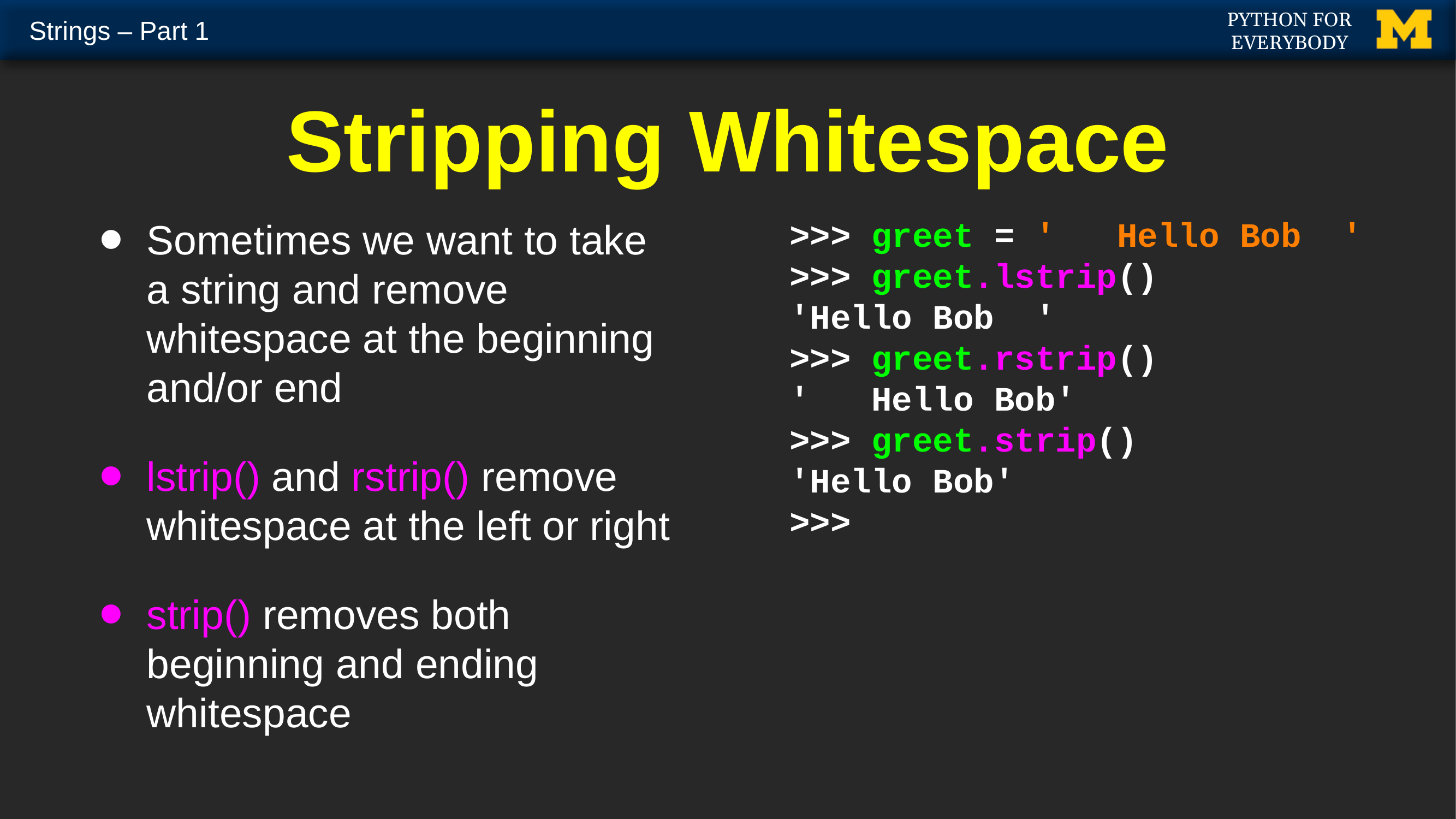

# Stripping Whitespace
>>> greet = '   Hello Bob  '
>>> greet.lstrip()
'Hello Bob  '
>>> greet.rstrip()
'   Hello Bob'
>>> greet.strip()
'Hello Bob'
>>>
Sometimes we want to take a string and remove whitespace at the beginning and/or end
lstrip() and rstrip() remove whitespace at the left or right
strip() removes both beginning and ending whitespace